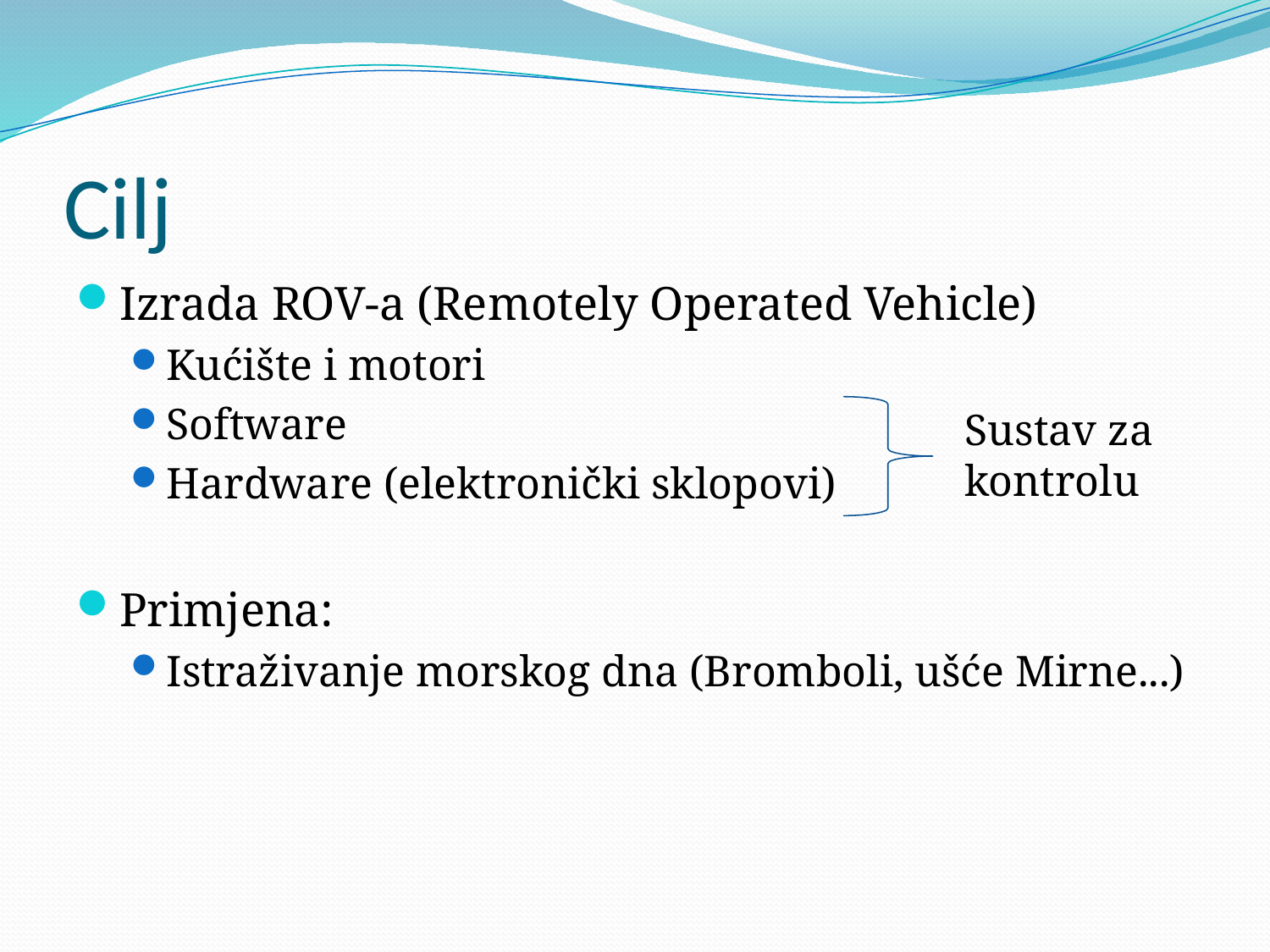

# Cilj
Izrada ROV-a (Remotely Operated Vehicle)
Kućište i motori
Software
Hardware (elektronički sklopovi)

Primjena:
Istraživanje morskog dna (Bromboli, ušće Mirne...)

Sustav za kontrolu